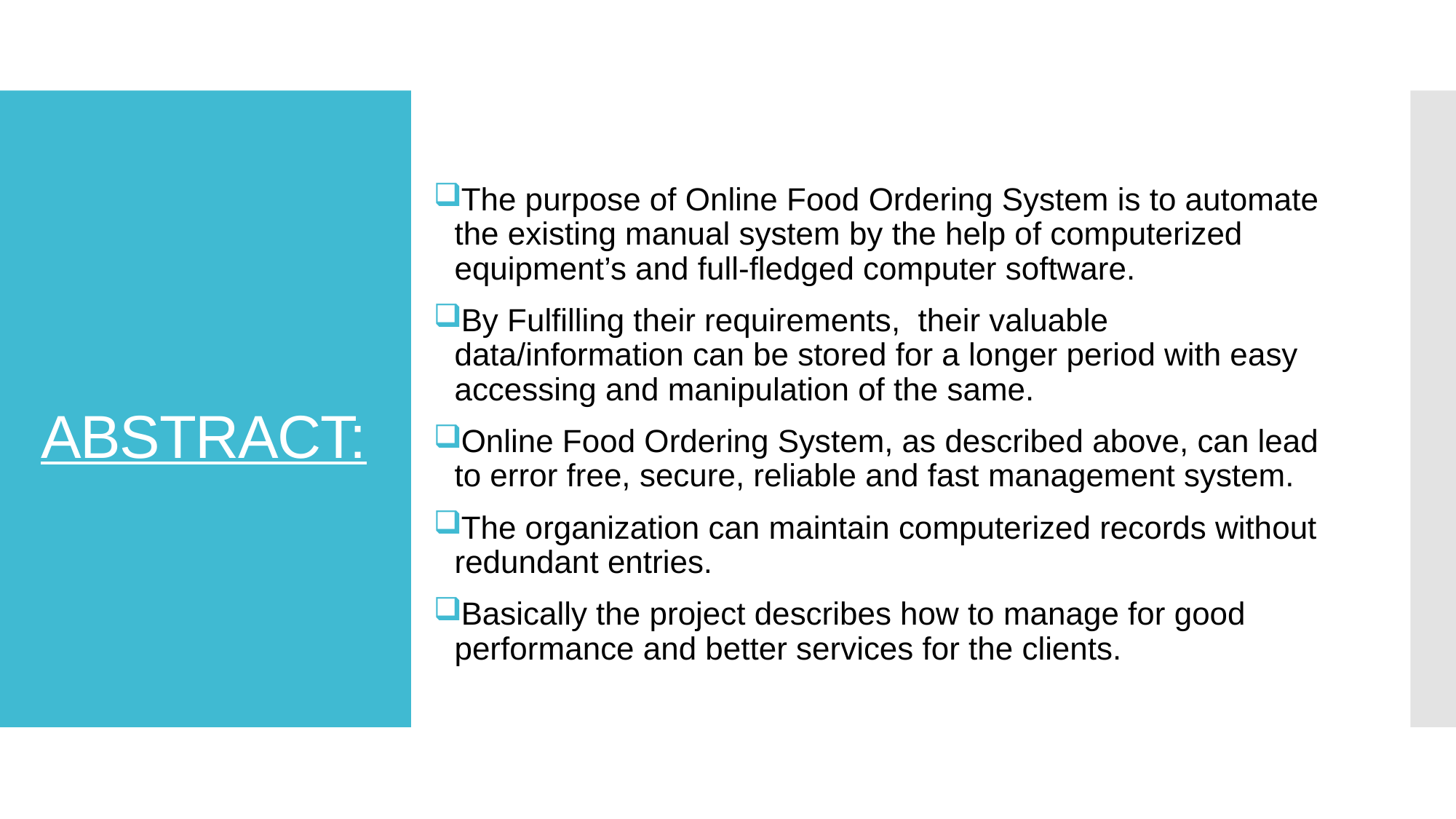

The purpose of Online Food Ordering System is to automate the existing manual system by the help of computerized equipment’s and full-fledged computer software.
By Fulfilling their requirements,  their valuable data/information can be stored for a longer period with easy accessing and manipulation of the same.
Online Food Ordering System, as described above, can lead to error free, secure, reliable and fast management system.
The organization can maintain computerized records without redundant entries.
Basically the project describes how to manage for good performance and better services for the clients.

# ABSTRACT: